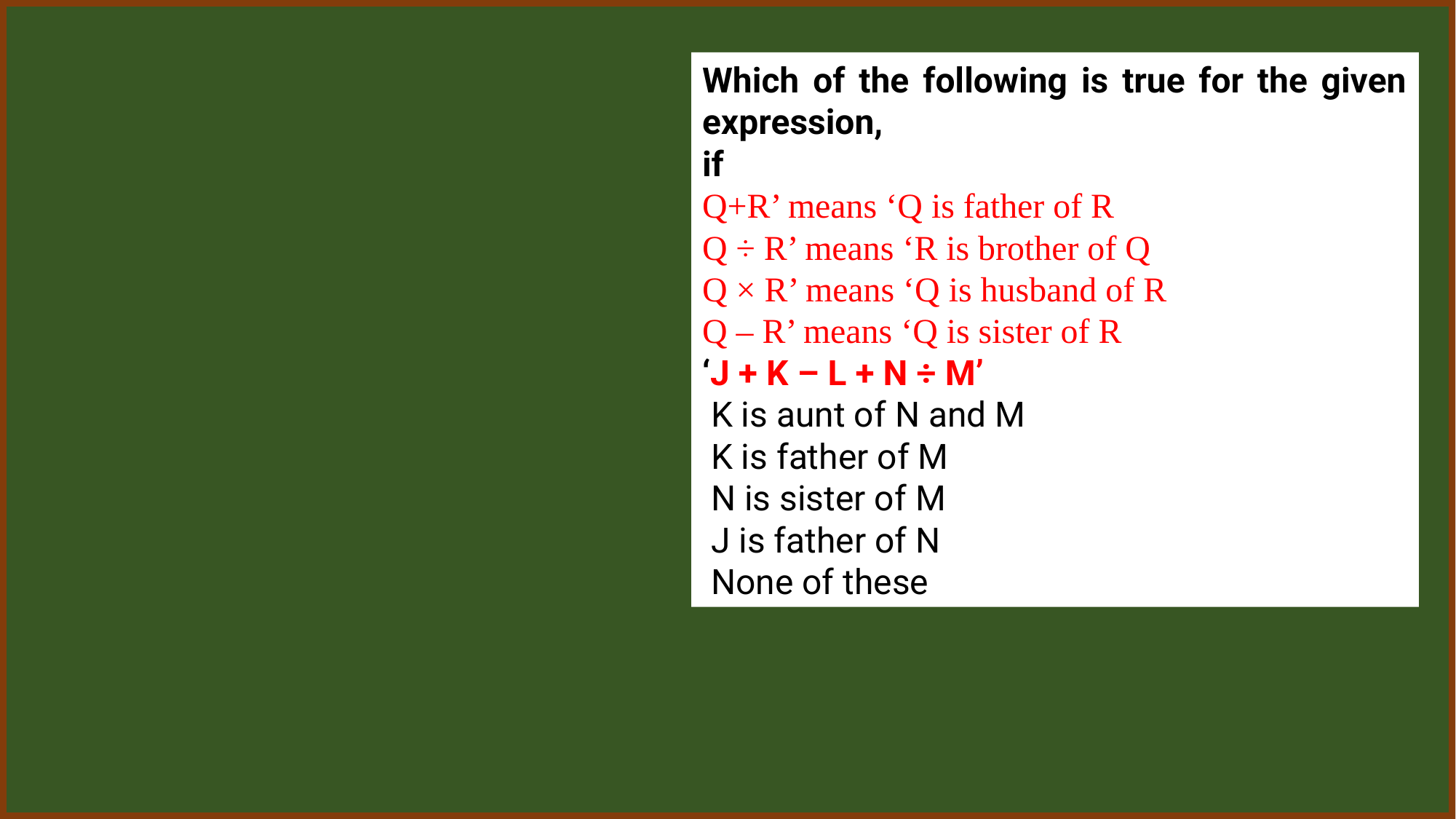

Which of the following is true for the given expression,
if
Q+R’ means ‘Q is father of R
Q ÷ R’ means ‘R is brother of Q
Q × R’ means ‘Q is husband of R
Q – R’ means ‘Q is sister of R
‘J + K – L + N ÷ M’
 K is aunt of N and M
 K is father of M
 N is sister of M
 J is father of N
 None of these